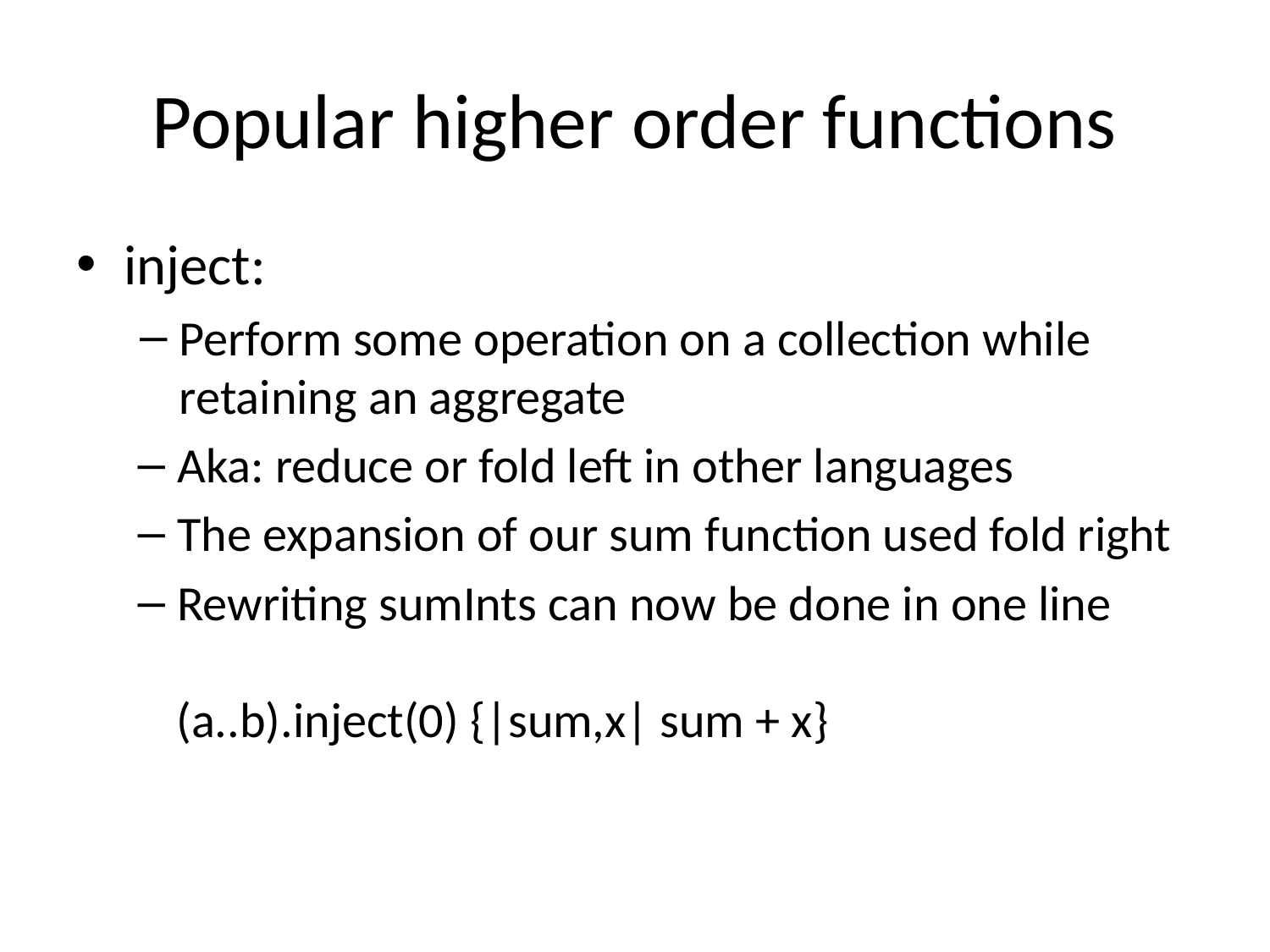

# Popular higher order functions
inject:
Perform some operation on a collection while retaining an aggregate

Aka: reduce or fold left in other languages
The expansion of our sum function used fold right
Rewriting sumInts can now be done in one line

(a..b).inject(0) {|sum,x| sum + x}